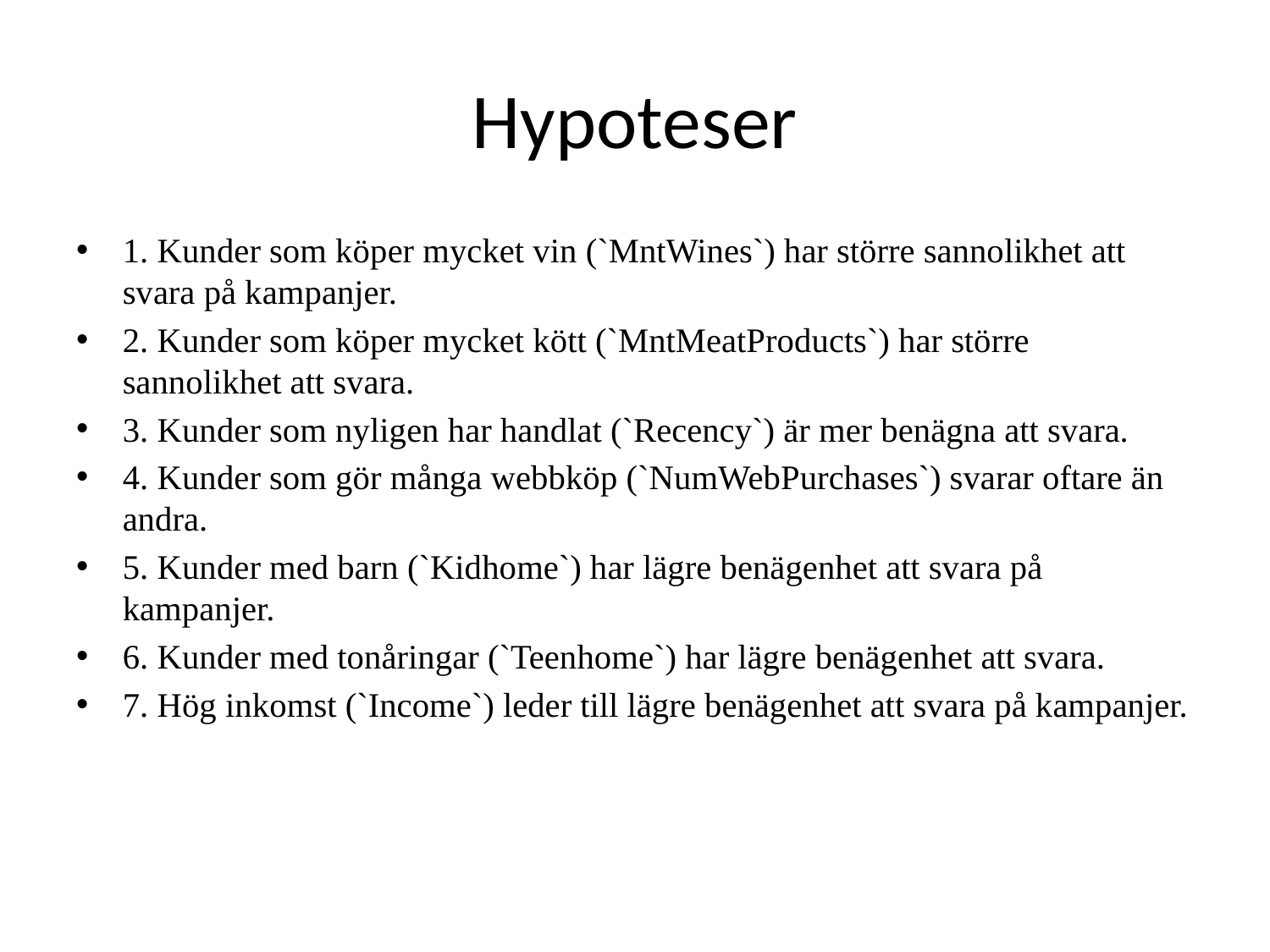

# Hypoteser
1. Kunder som köper mycket vin (`MntWines`) har större sannolikhet att svara på kampanjer.
2. Kunder som köper mycket kött (`MntMeatProducts`) har större sannolikhet att svara.
3. Kunder som nyligen har handlat (`Recency`) är mer benägna att svara.
4. Kunder som gör många webbköp (`NumWebPurchases`) svarar oftare än andra.
5. Kunder med barn (`Kidhome`) har lägre benägenhet att svara på kampanjer.
6. Kunder med tonåringar (`Teenhome`) har lägre benägenhet att svara.
7. Hög inkomst (`Income`) leder till lägre benägenhet att svara på kampanjer.